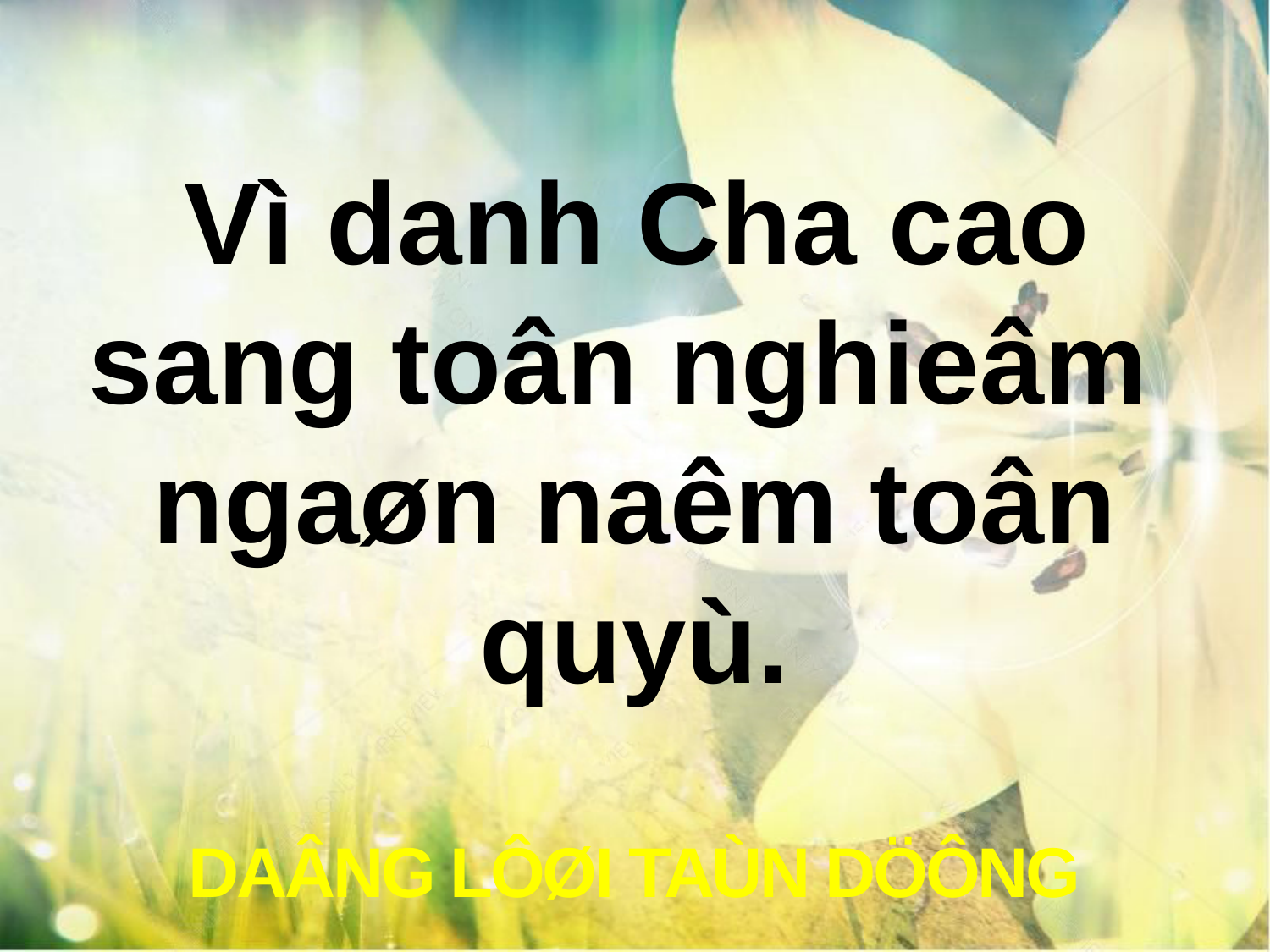

Vì danh Cha cao
sang toân nghieâm
ngaøn naêm toân quyù.
DAÂNG LÔØI TAÙN DÖÔNG